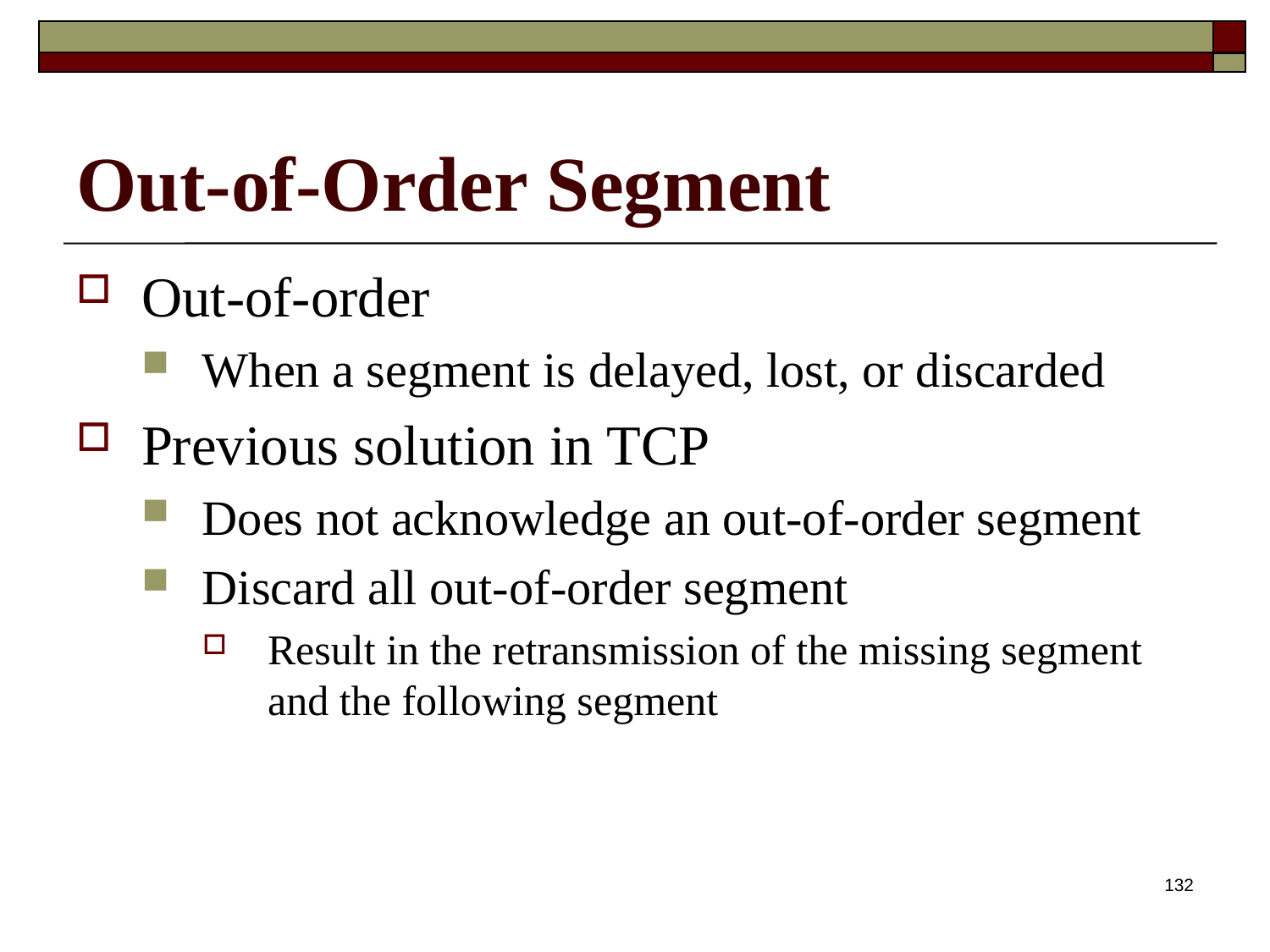

# Out-of-Order Segment
Out-of-order
When a segment is delayed, lost, or discarded
Previous solution in TCP
Does not acknowledge an out-of-order segment
Discard all out-of-order segment
Result in the retransmission of the missing segment and the following segment
132